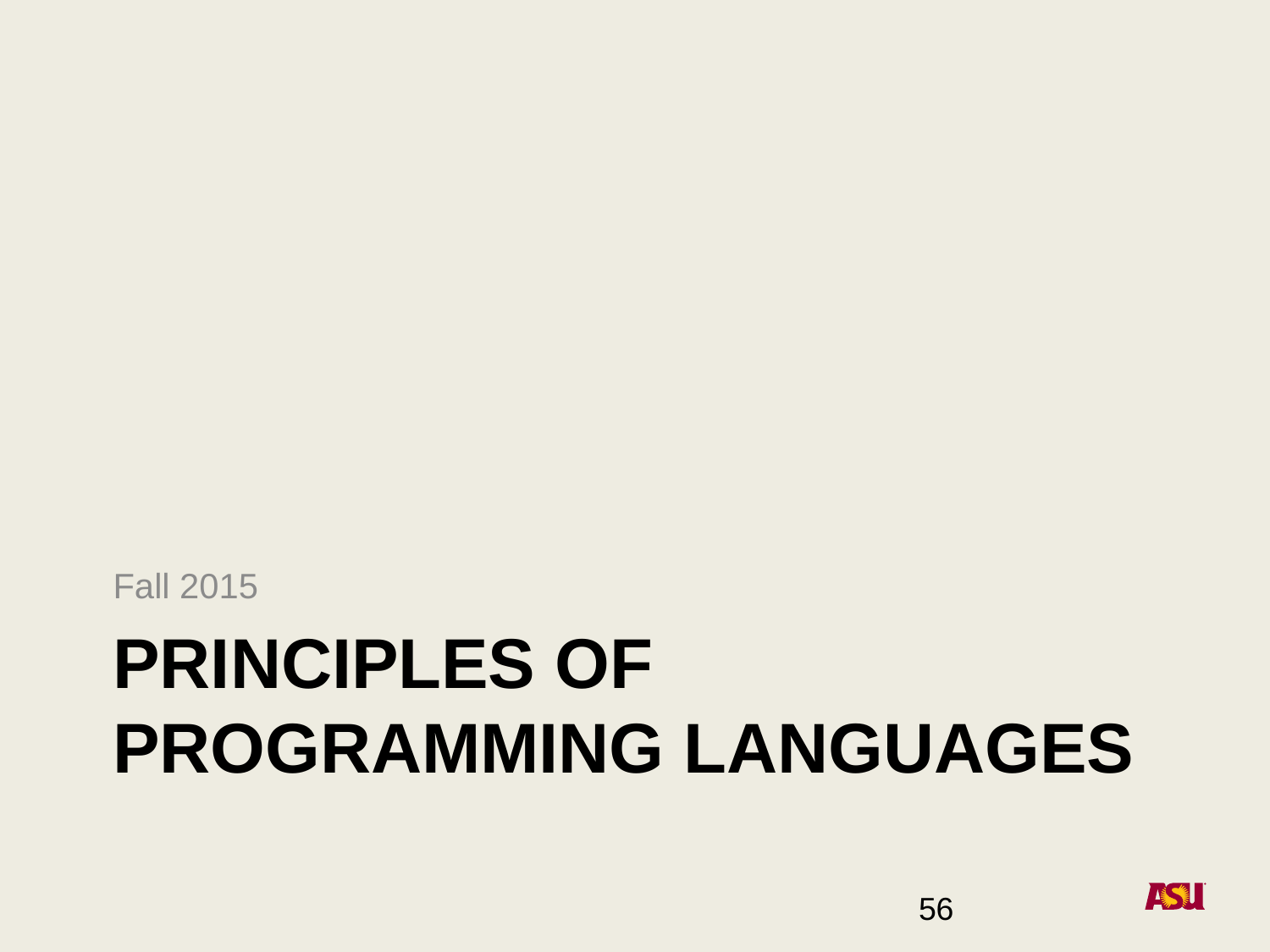

Fall 2015
# Principles of programming languages
56